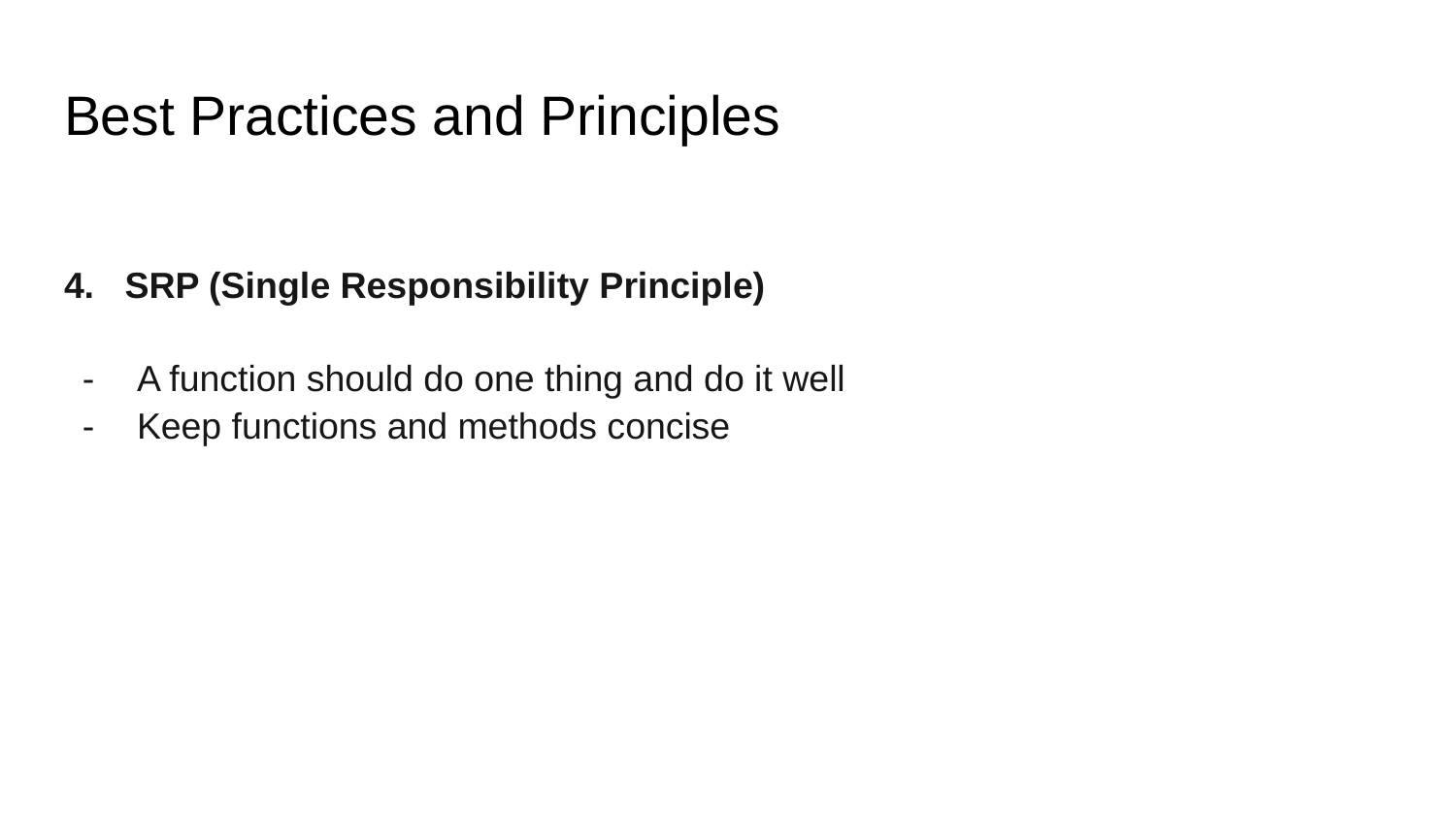

# Best Practices and Principles
4.   SRP (Single Responsibility Principle)

A function should do one thing and do it well
Keep functions and methods concise